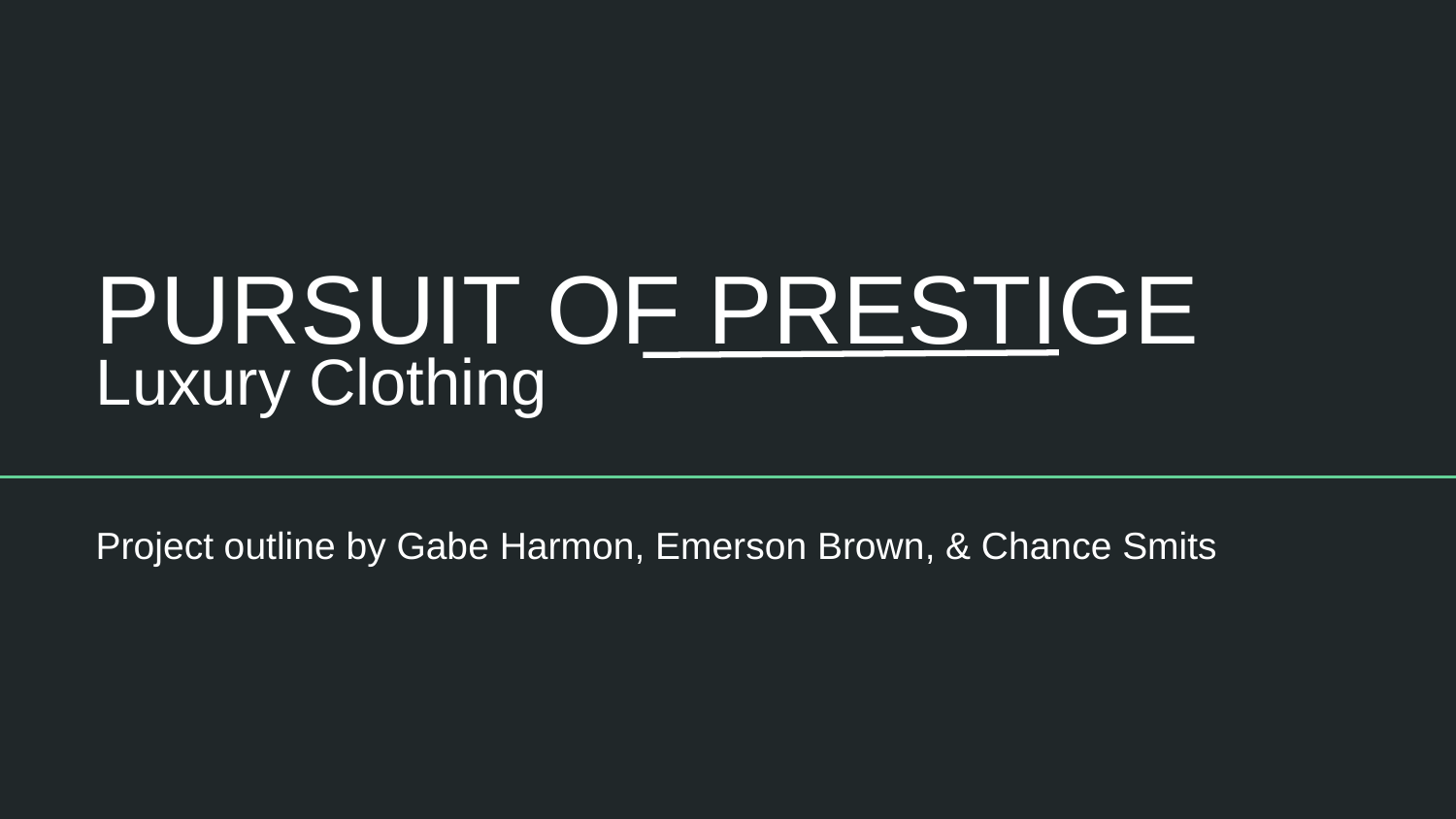

# PURSUIT OF PRESTIGE
Luxury Clothing
Project outline by Gabe Harmon, Emerson Brown, & Chance Smits